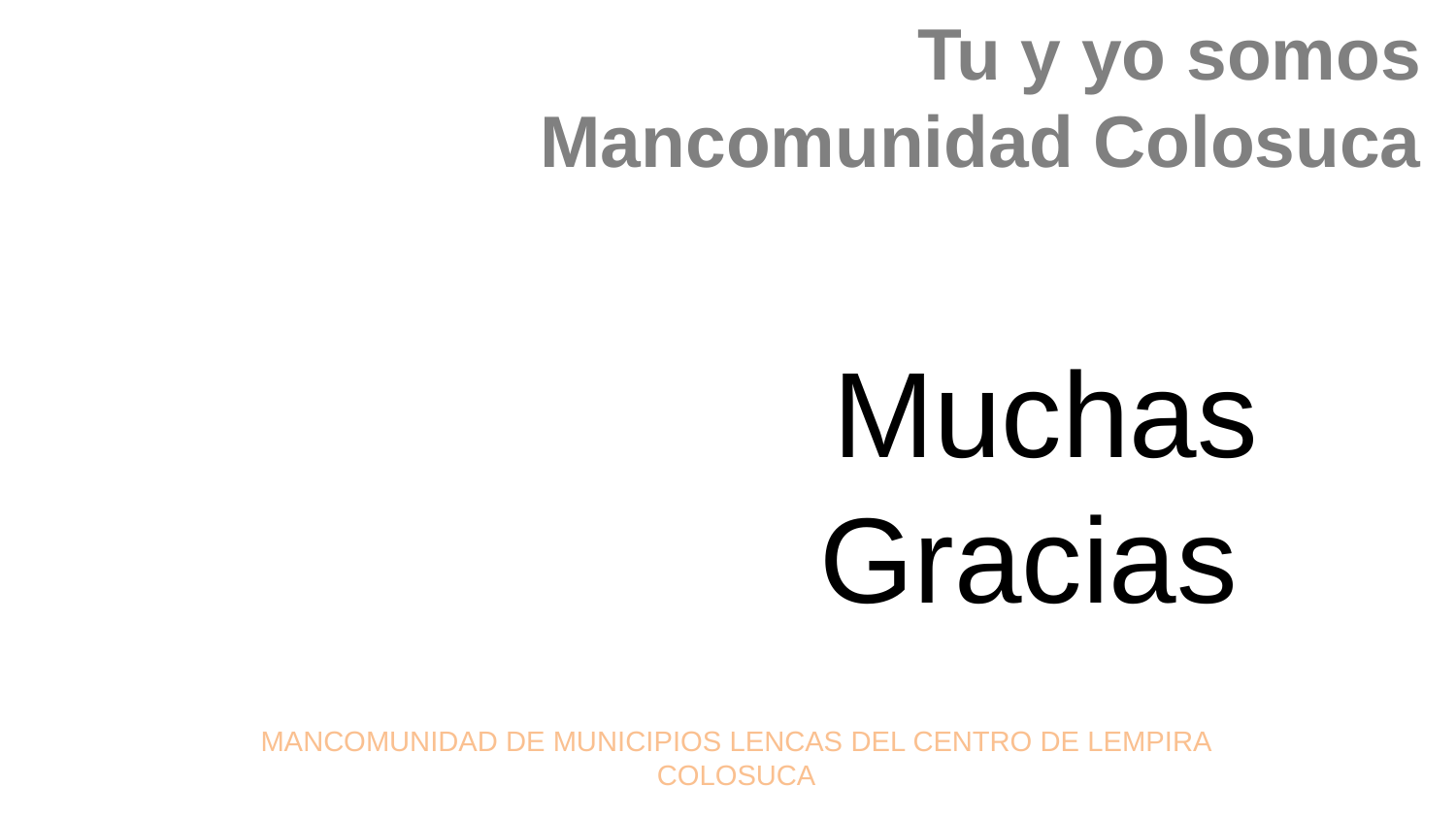

Tu y yo somos
Mancomunidad Colosuca
# Muchas Gracias
MANCOMUNIDAD DE MUNICIPIOS LENCAS DEL CENTRO DE LEMPIRA
COLOSUCA